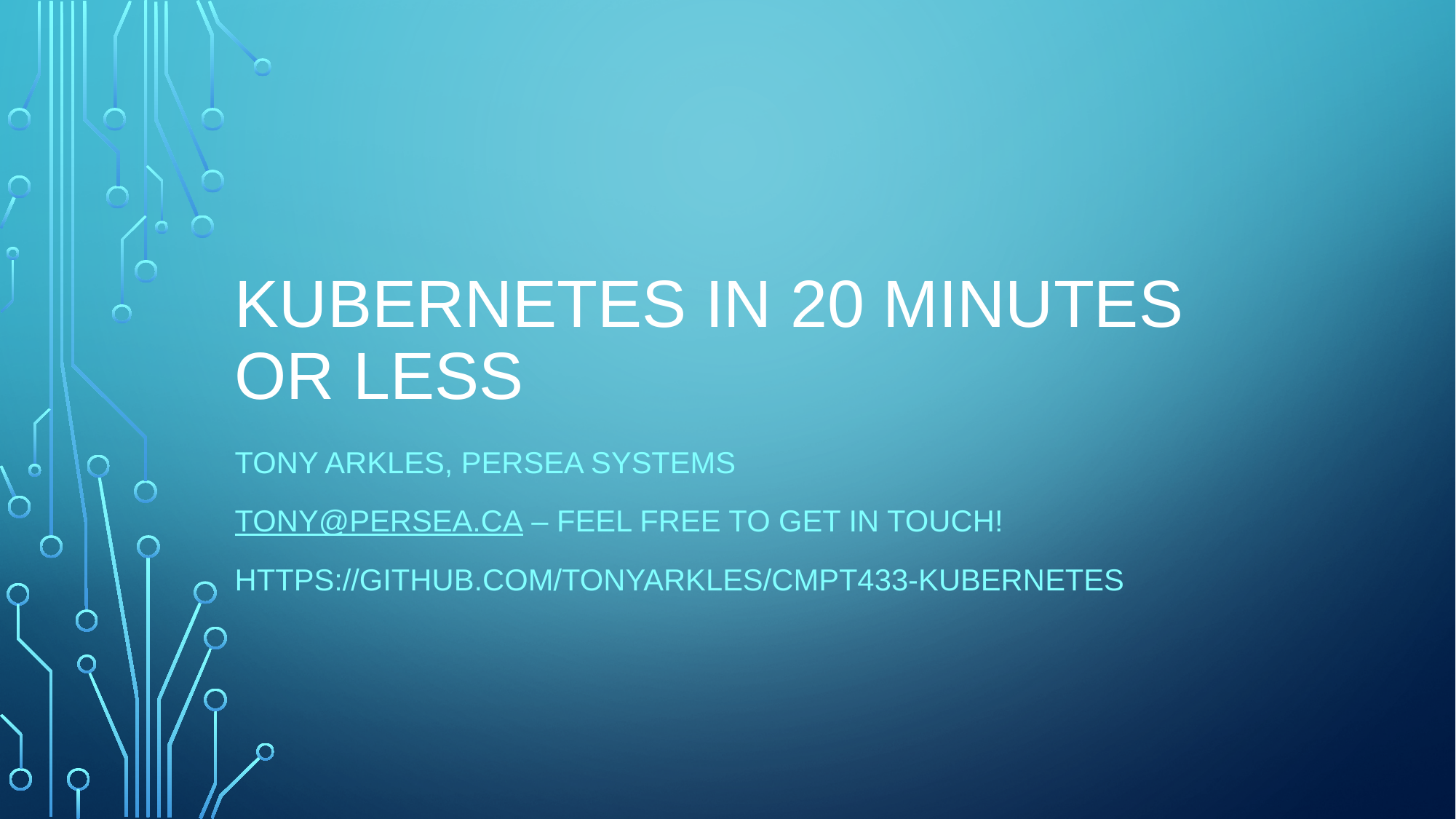

# Kubernetes in 20 minutes or less
Tony Arkles, Persea Systems
tony@persea.ca – Feel free to get in touch!
https://github.com/tonyarkles/cmpt433-kubernetes